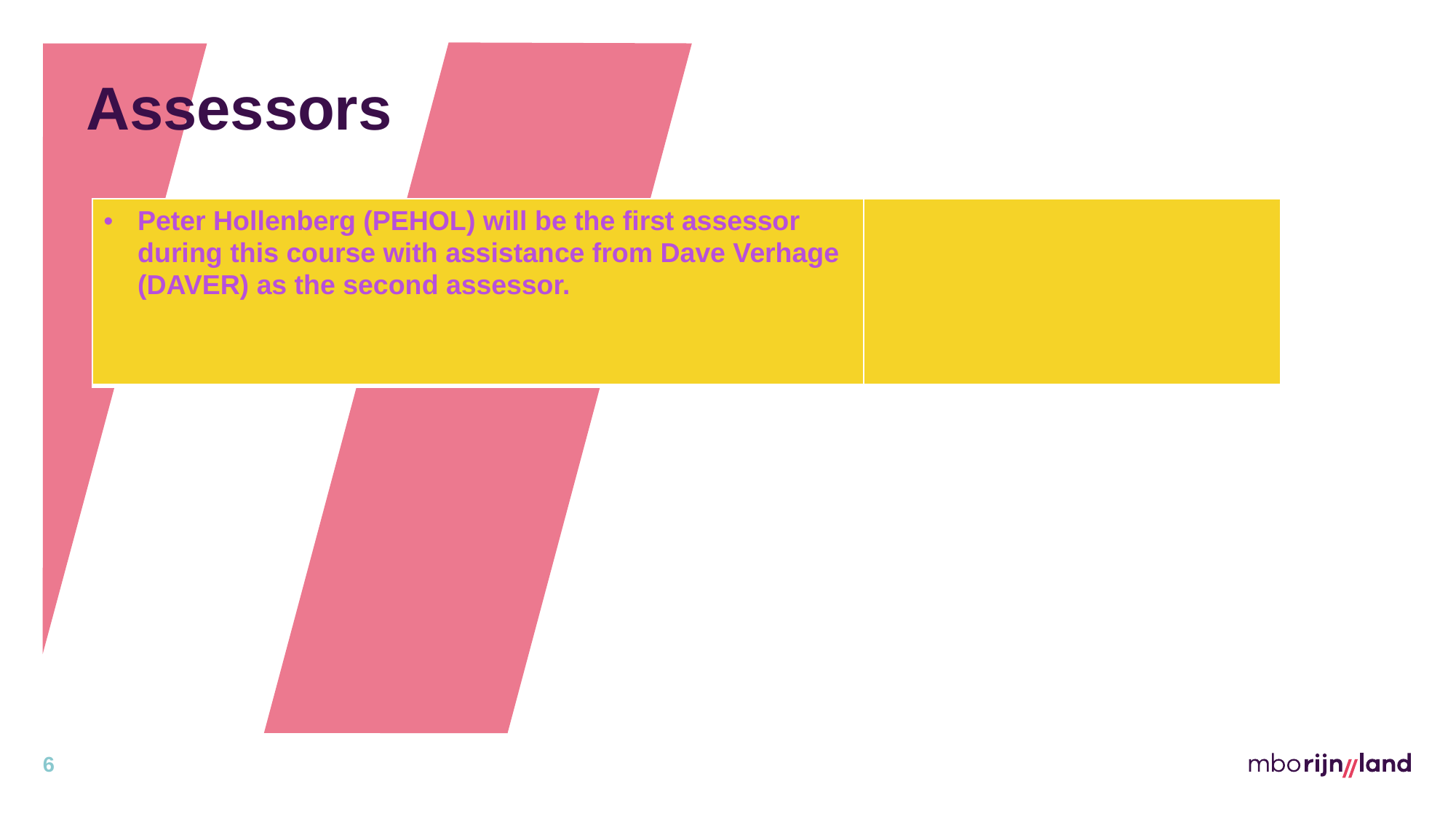

# Assessors
| Peter Hollenberg (PEHOL) will be the first assessor during this course with assistance from Dave Verhage (DAVER) as the second assessor. |  |
| --- | --- |

6